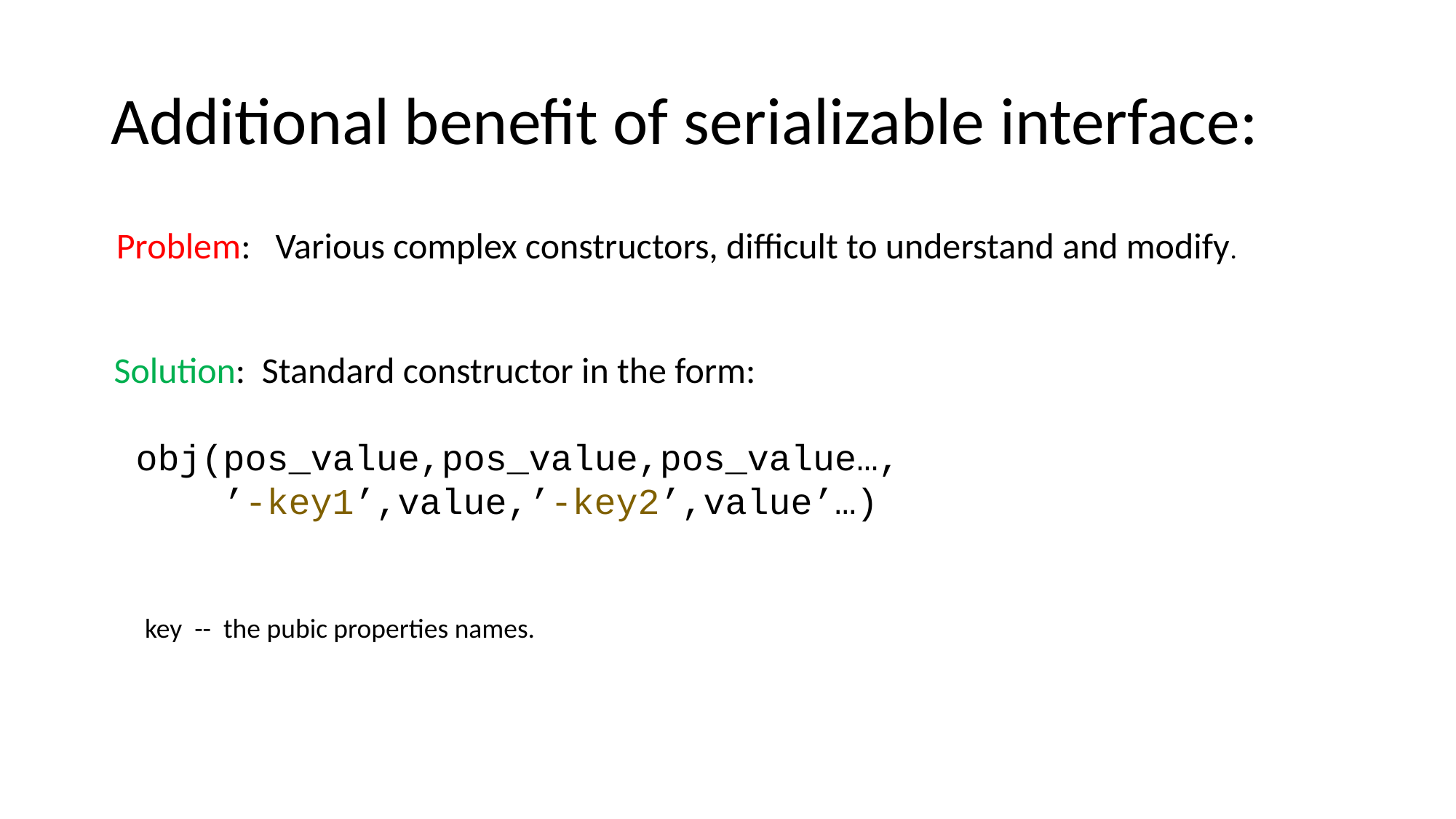

# Additional benefit of serializable interface:
Problem:   Various complex constructors, difficult to understand and modify.
Solution:  Standard constructor in the form:

 obj(pos_value,pos_value,pos_value…,
     ’-key1’,value,’-key2’,value’…)
key  --  the pubic properties names.